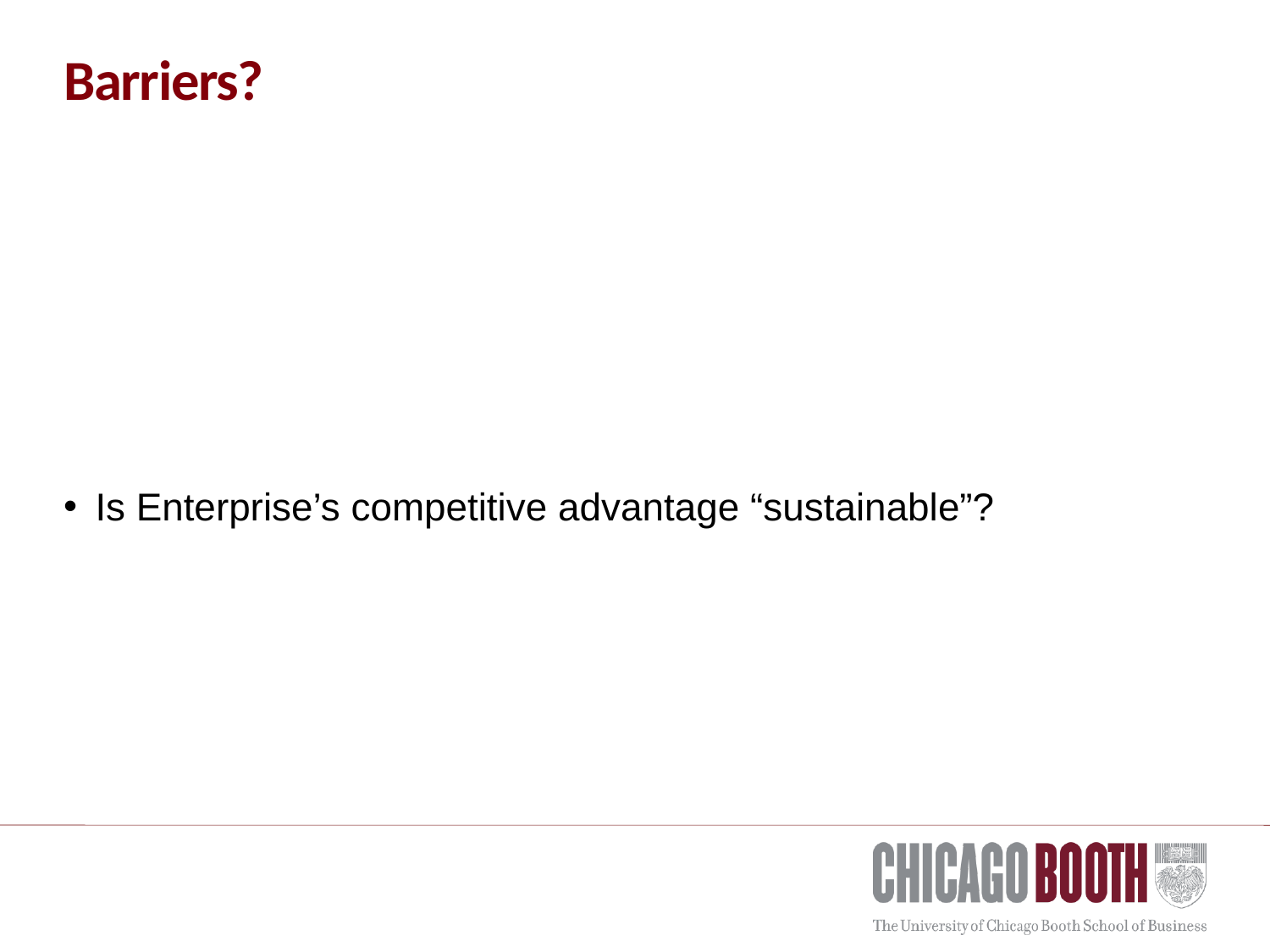

# Barriers?

Is Enterprise’s competitive advantage “sustainable”?